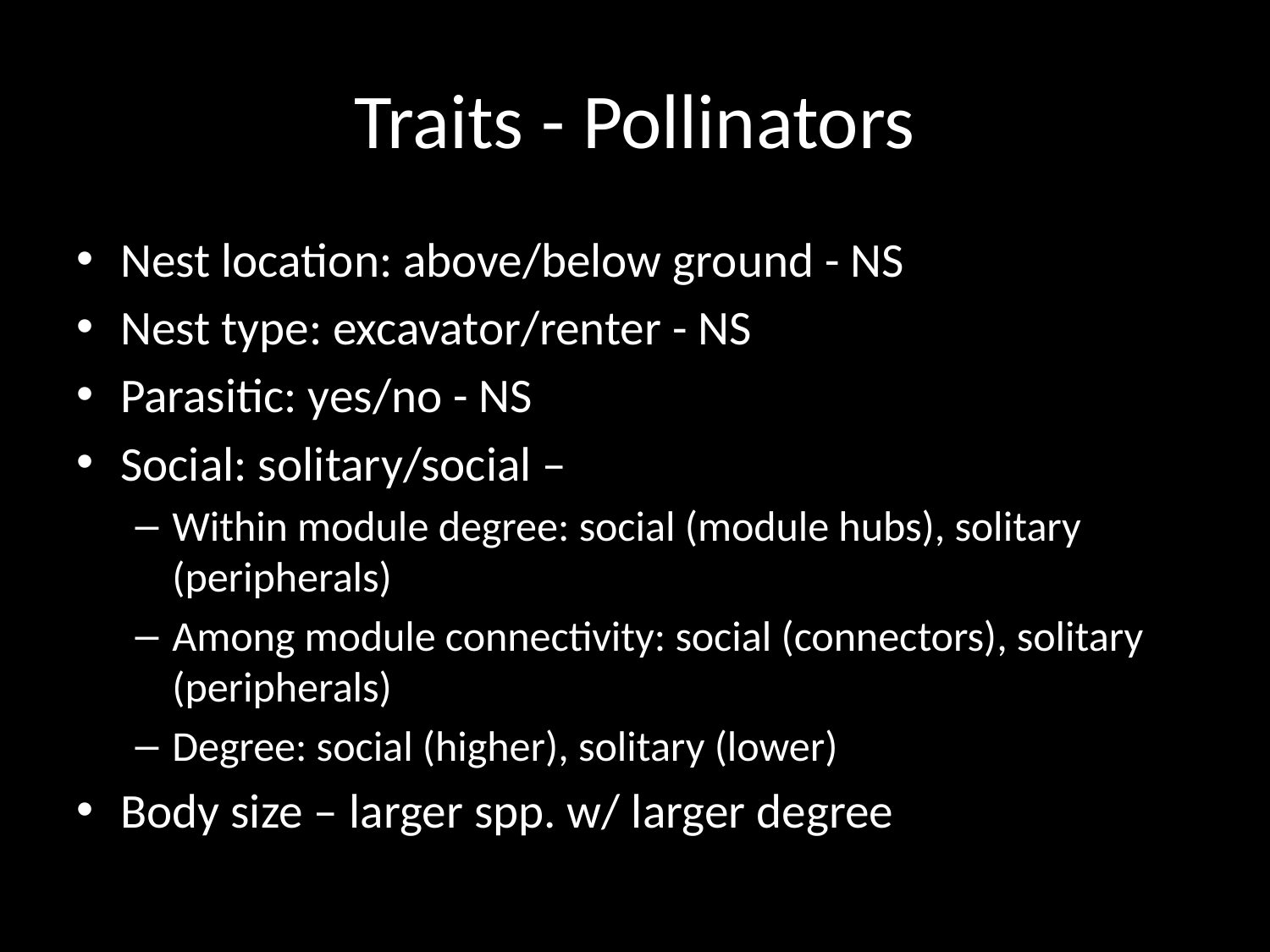

# Traits - Pollinators
Nest location: above/below ground - NS
Nest type: excavator/renter - NS
Parasitic: yes/no - NS
Social: solitary/social –
Within module degree: social (module hubs), solitary (peripherals)
Among module connectivity: social (connectors), solitary (peripherals)
Degree: social (higher), solitary (lower)
Body size – larger spp. w/ larger degree